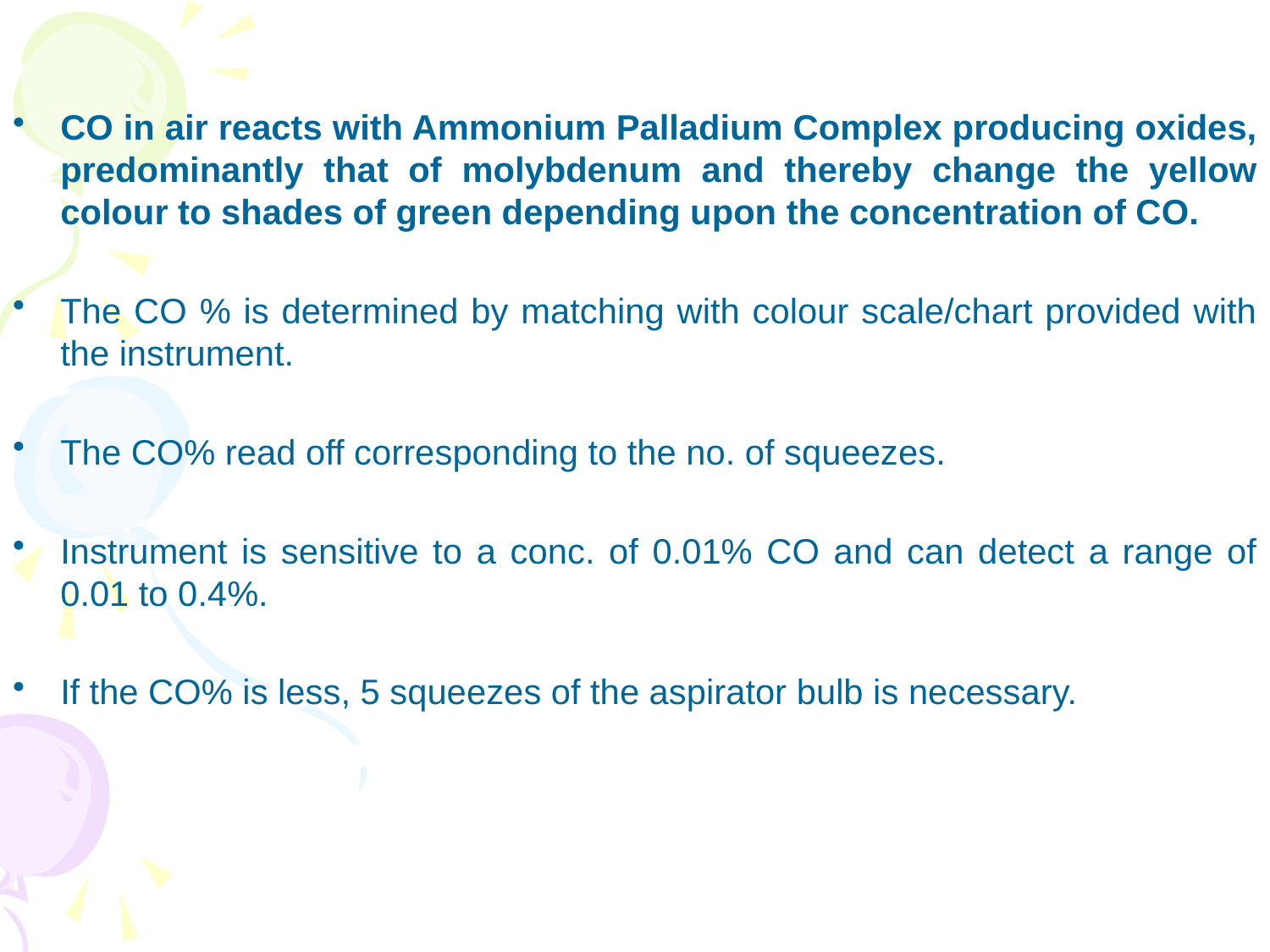

CO in air reacts with Ammonium Palladium Complex producing oxides, predominantly that of molybdenum and thereby change the yellow colour to shades of green depending upon the concentration of CO.

The CO % is determined by matching with colour scale/chart provided with the instrument.

The CO% read off corresponding to the no. of squeezes.

Instrument is sensitive to a conc. of 0.01% CO and can detect a range of 0.01 to 0.4%.

If the CO% is less, 5 squeezes of the aspirator bulb is necessary.